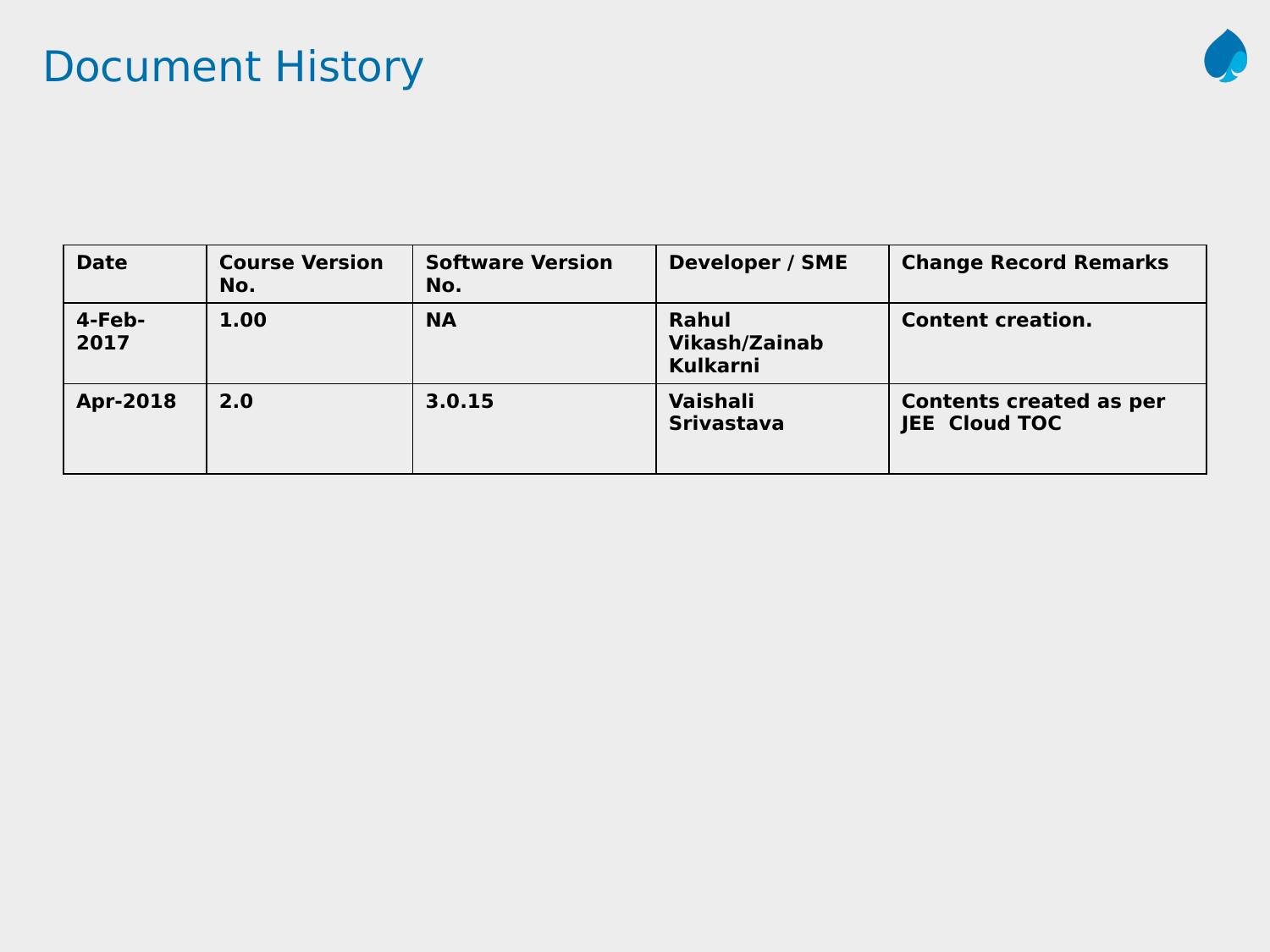

# Document History
| Date | Course Version No. | Software Version No. | Developer / SME | Change Record Remarks |
| --- | --- | --- | --- | --- |
| 4-Feb-2017 | 1.00 | NA | Rahul Vikash/Zainab Kulkarni | Content creation. |
| Apr-2018 | 2.0 | 3.0.15 | Vaishali Srivastava | Contents created as per JEE Cloud TOC |